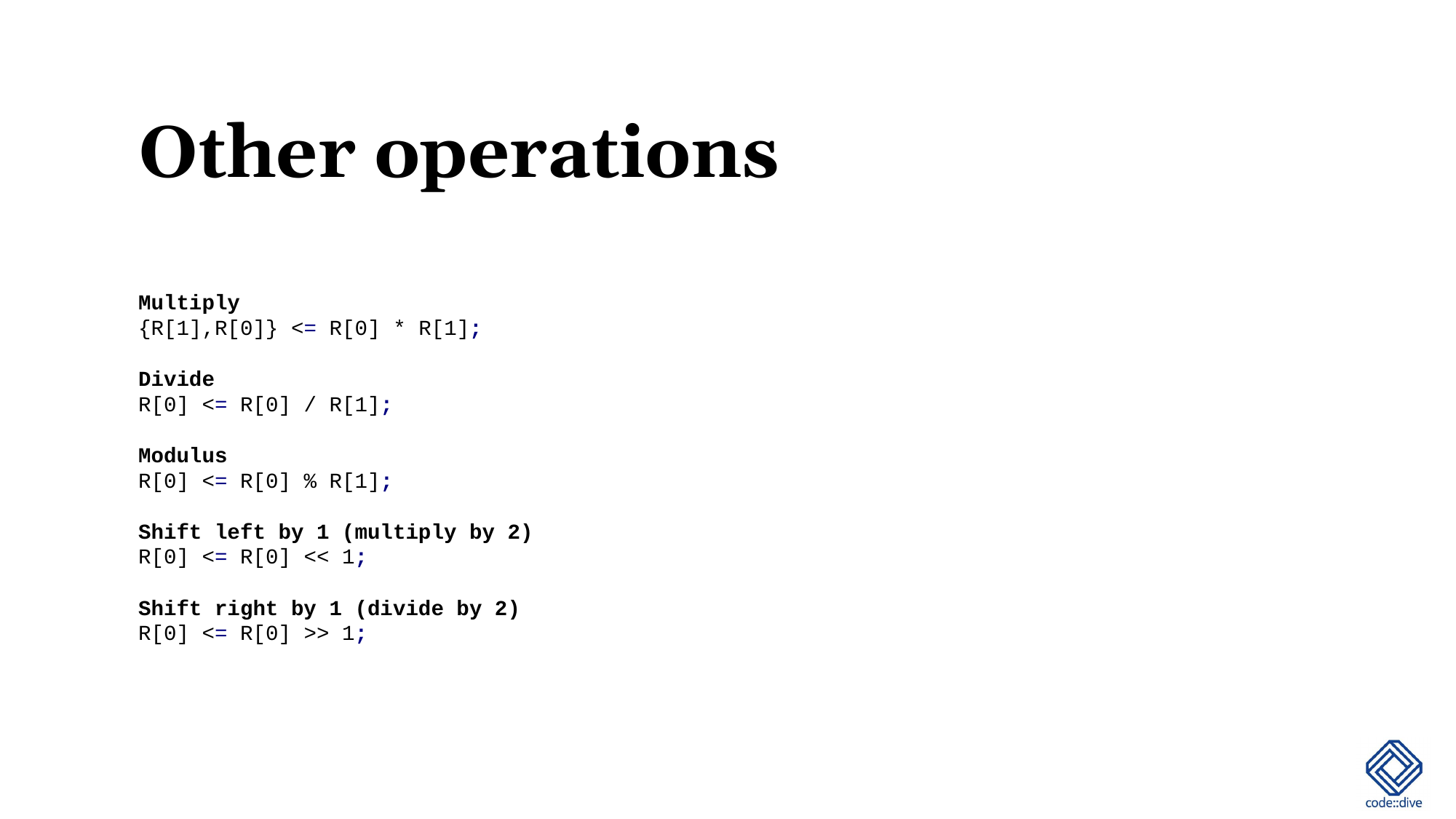

# Other operations
Multiply
{R[1],R[0]} <= R[0] * R[1];

Divide
R[0] <= R[0] / R[1];

Modulus
R[0] <= R[0] % R[1];

Shift left by 1 (multiply by 2)
R[0] <= R[0] << 1;

Shift right by 1 (divide by 2)
R[0] <= R[0] >> 1;